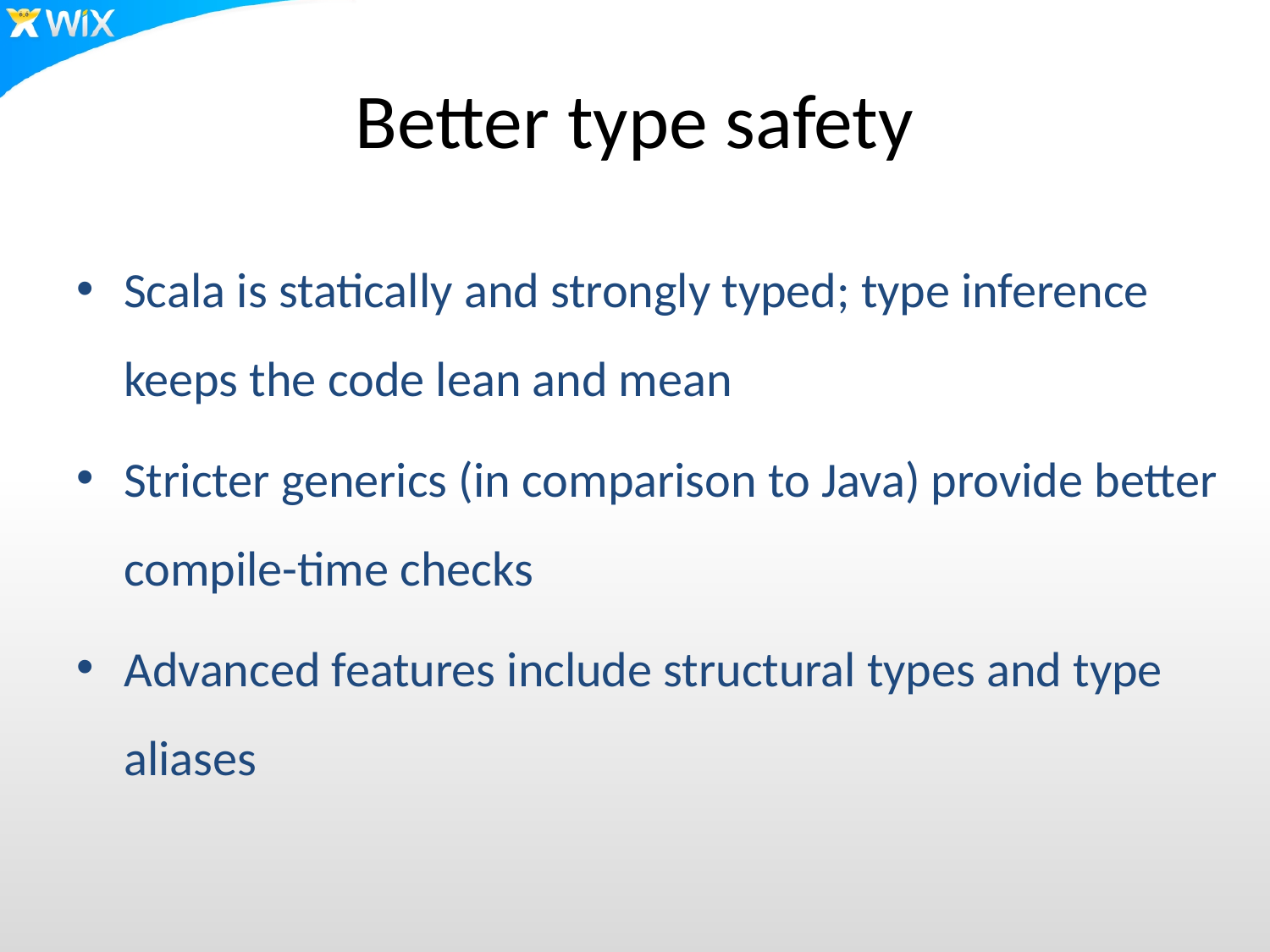

# Better type safety
Scala is statically and strongly typed; type inference keeps the code lean and mean
Stricter generics (in comparison to Java) provide better compile-time checks
Advanced features include structural types and type aliases